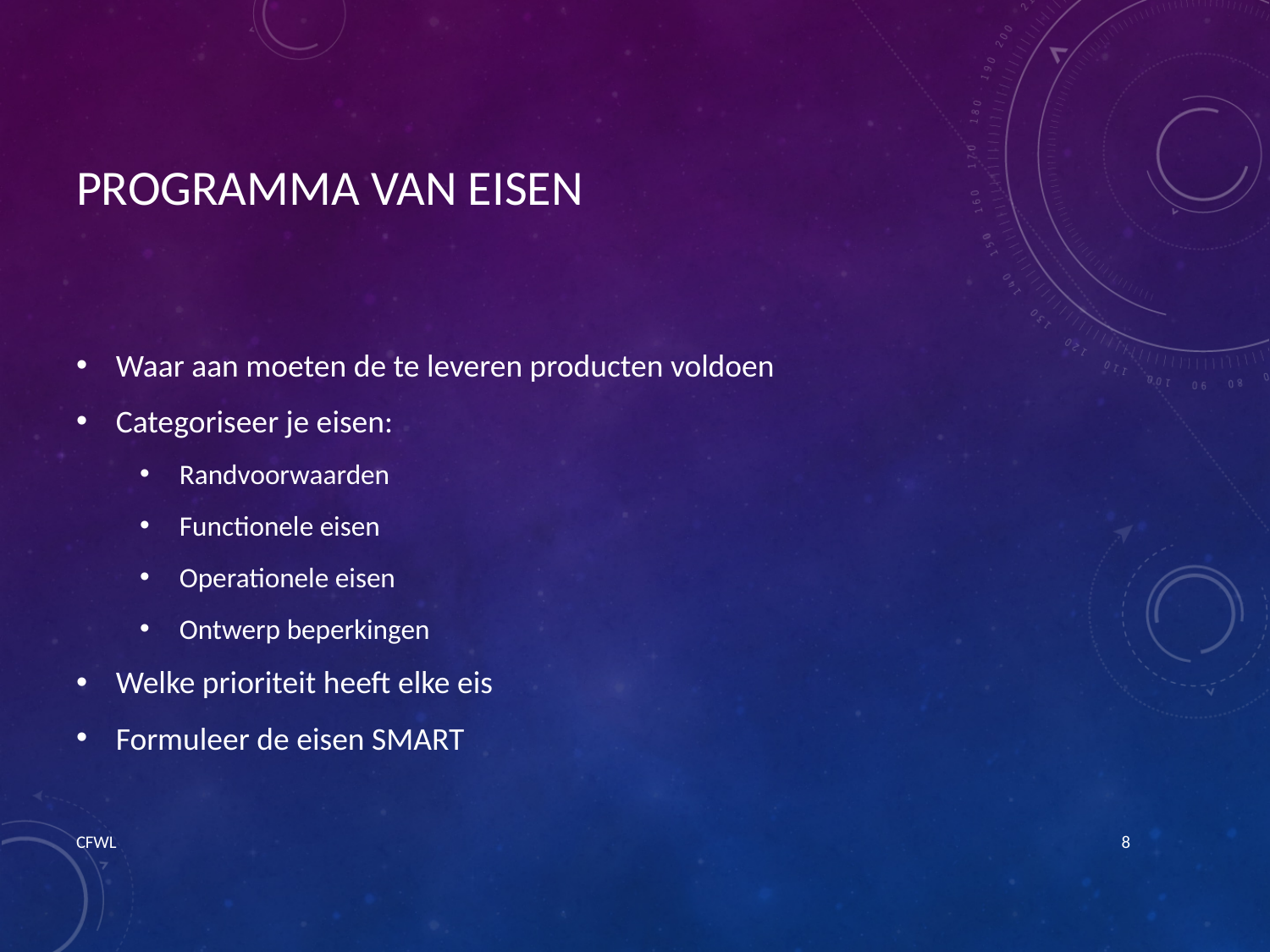

# Programma van Eisen
Waar aan moeten de te leveren producten voldoen
Categoriseer je eisen:
Randvoorwaarden
Functionele eisen
Operationele eisen
Ontwerp beperkingen
Welke prioriteit heeft elke eis
Formuleer de eisen SMART
CFWL
8